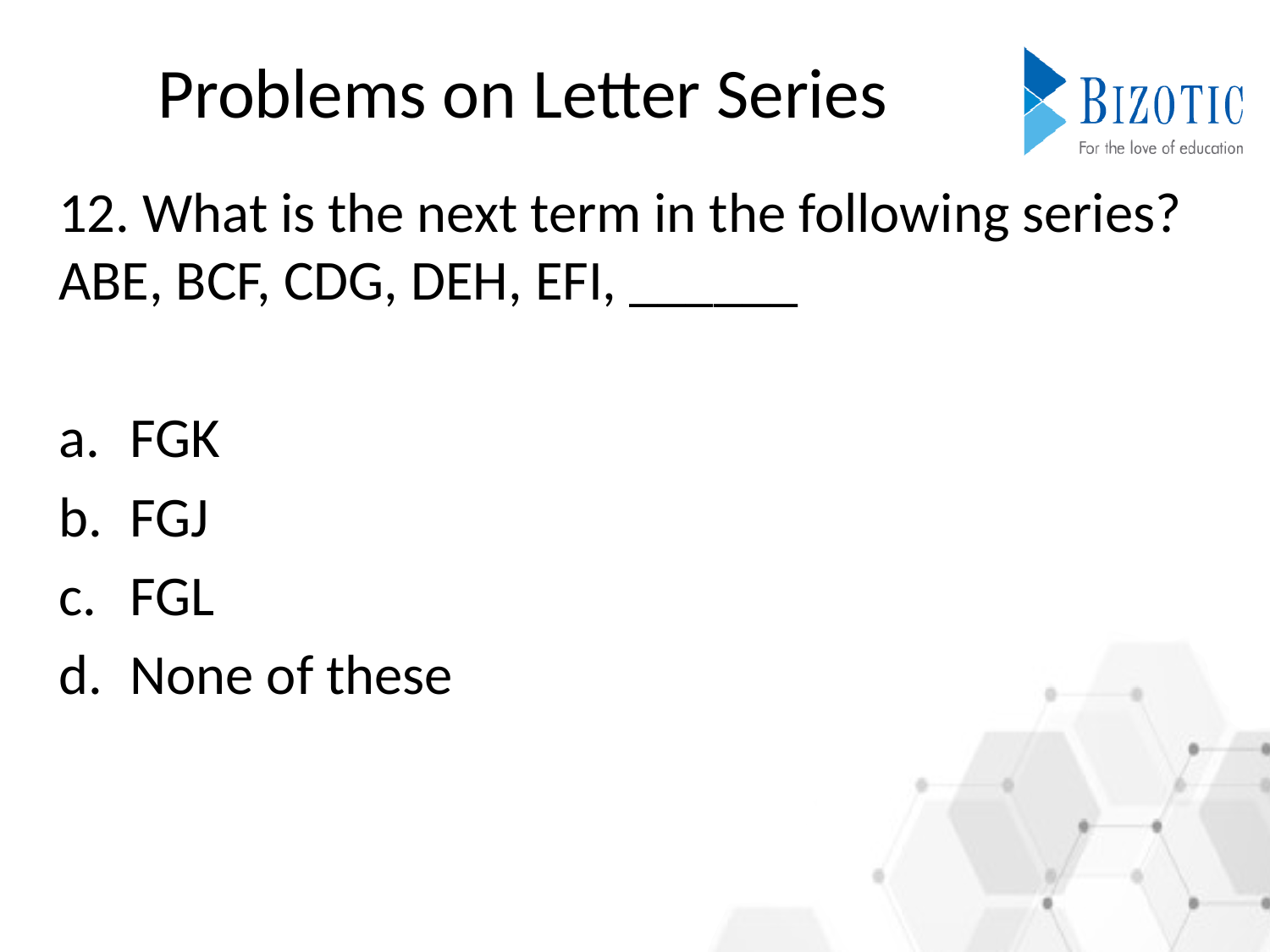

# Problems on Letter Series
12. What is the next term in the following series? ABE, BCF, CDG, DEH, EFI, ______

FGK
FGJ
FGL
None of these